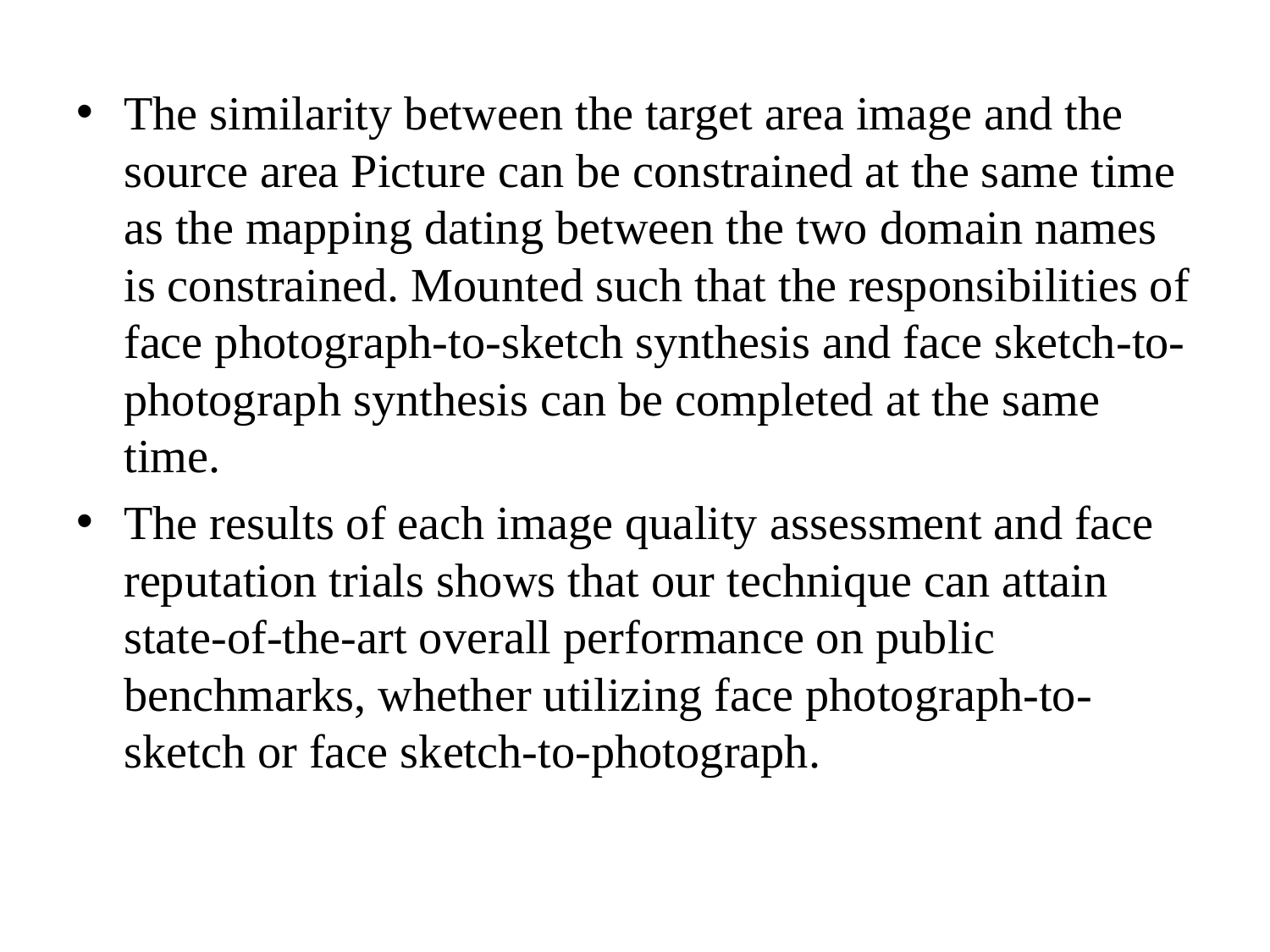

The similarity between the target area image and the source area Picture can be constrained at the same time as the mapping dating between the two domain names is constrained. Mounted such that the responsibilities of face photograph-to-sketch synthesis and face sketch-to-photograph synthesis can be completed at the same time.
The results of each image quality assessment and face reputation trials shows that our technique can attain state-of-the-art overall performance on public benchmarks, whether utilizing face photograph-to-sketch or face sketch-to-photograph.